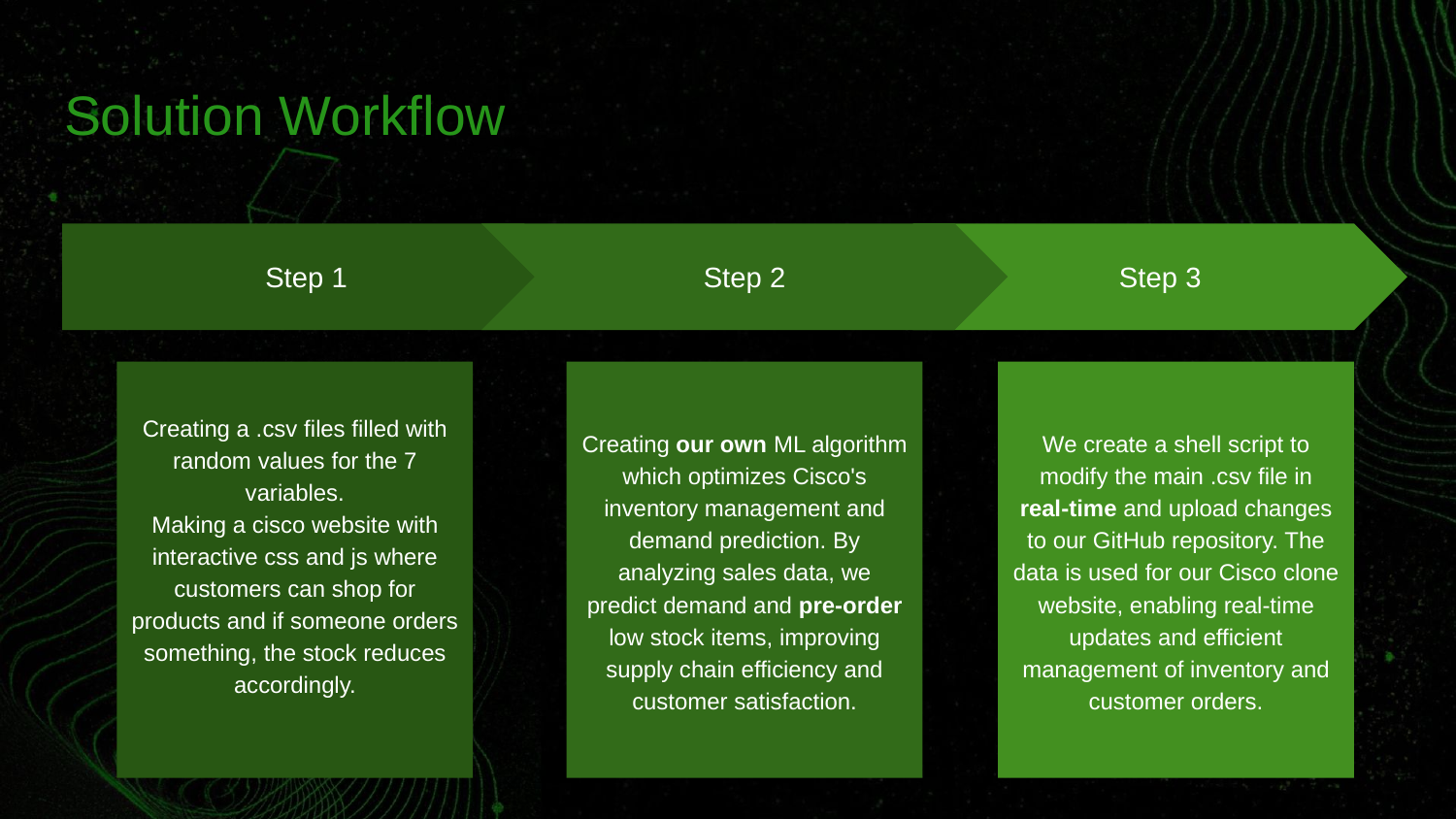

# Solution Workflow

Step 2
Creating our own ML algorithm which optimizes Cisco's inventory management and demand prediction. By analyzing sales data, we predict demand and pre-order low stock items, improving supply chain efficiency and customer satisfaction.
Step 3
We create a shell script to modify the main .csv file in real-time and upload changes to our GitHub repository. The data is used for our Cisco clone website, enabling real-time updates and efficient management of inventory and customer orders.
Step 1
Creating a .csv files filled with random values for the 7 variables.
Making a cisco website with interactive css and js where customers can shop for products and if someone orders something, the stock reduces accordingly.